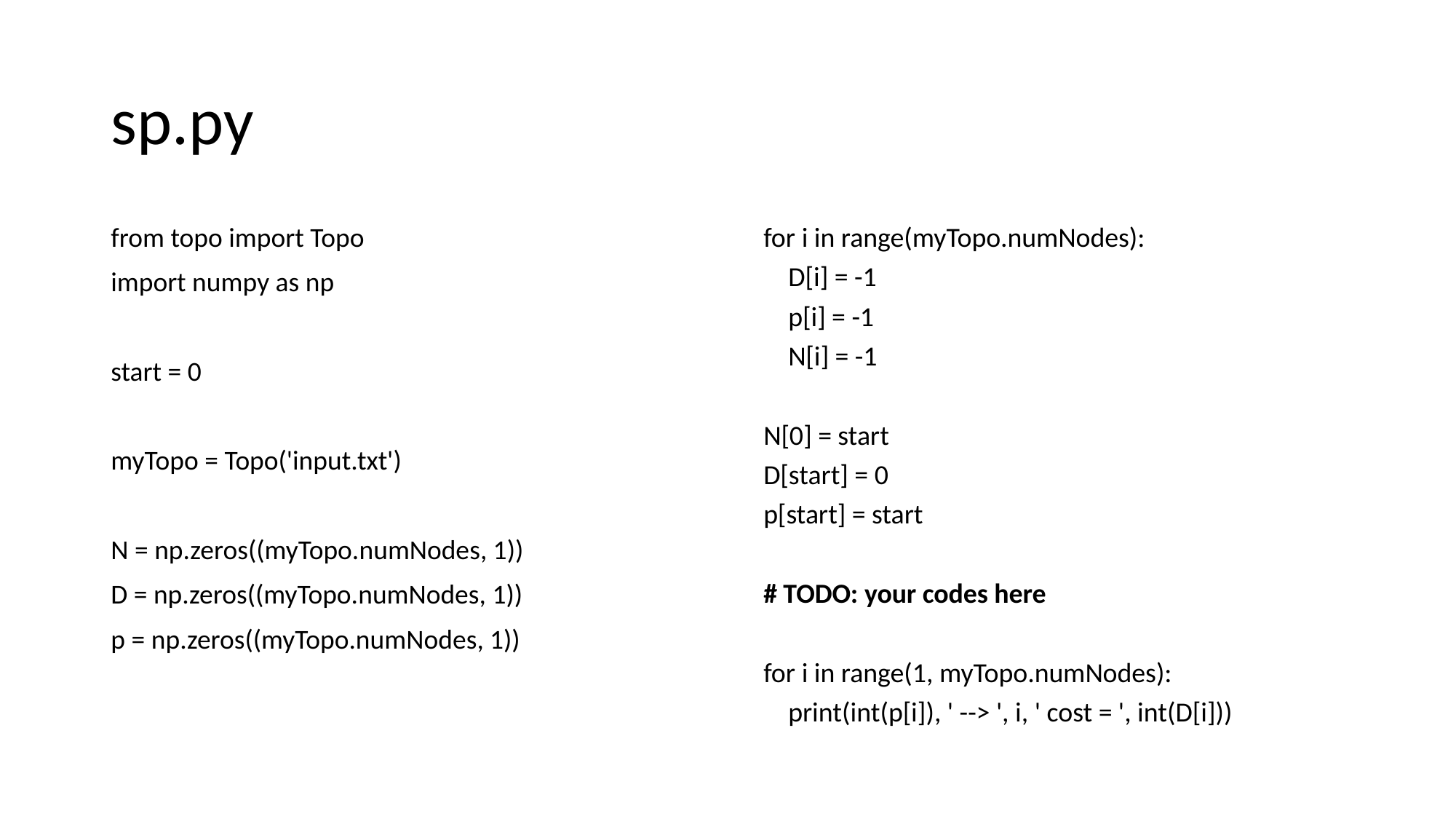

# sp.py
from topo import Topo
import numpy as np

start = 0

myTopo = Topo('input.txt')

N = np.zeros((myTopo.numNodes, 1))
D = np.zeros((myTopo.numNodes, 1))
p = np.zeros((myTopo.numNodes, 1))

for i in range(myTopo.numNodes):
    D[i] = -1
    p[i] = -1
    N[i] = -1

N[0] = start
D[start] = 0
p[start] = start

# TODO: your codes here

for i in range(1, myTopo.numNodes):
    print(int(p[i]), ' --> ', i, ' cost = ', int(D[i]))